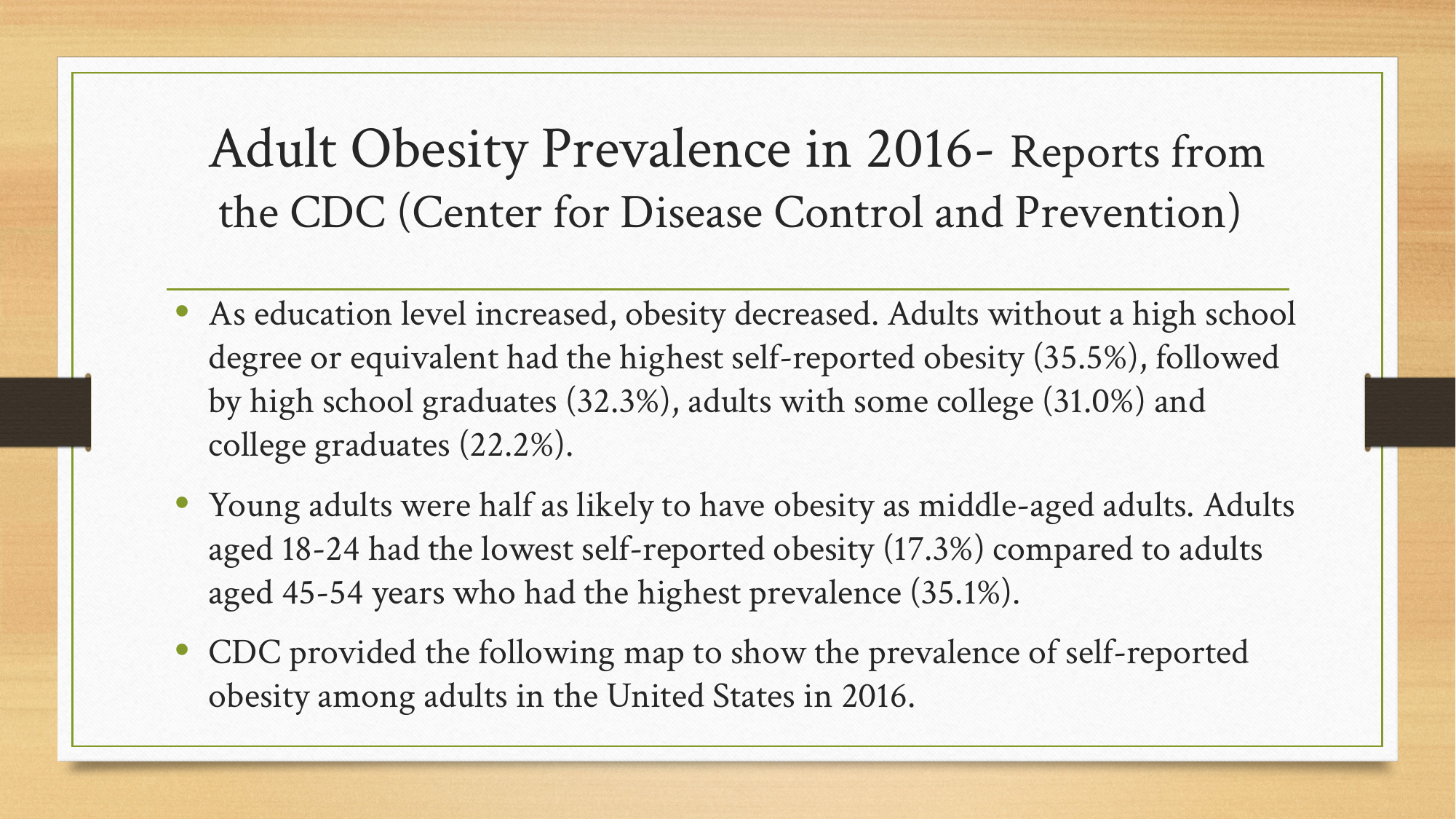

# Adult Obesity Prevalence in 2016- Reports from the CDC (Center for Disease Control and Prevention)
As education level increased, obesity decreased. Adults without a high school degree or equivalent had the highest self-reported obesity (35.5%), followed by high school graduates (32.3%), adults with some college (31.0%) and college graduates (22.2%).
Young adults were half as likely to have obesity as middle-aged adults. Adults aged 18-24 had the lowest self-reported obesity (17.3%) compared to adults aged 45-54 years who had the highest prevalence (35.1%).
CDC provided the following map to show the prevalence of self-reported obesity among adults in the United States in 2016.